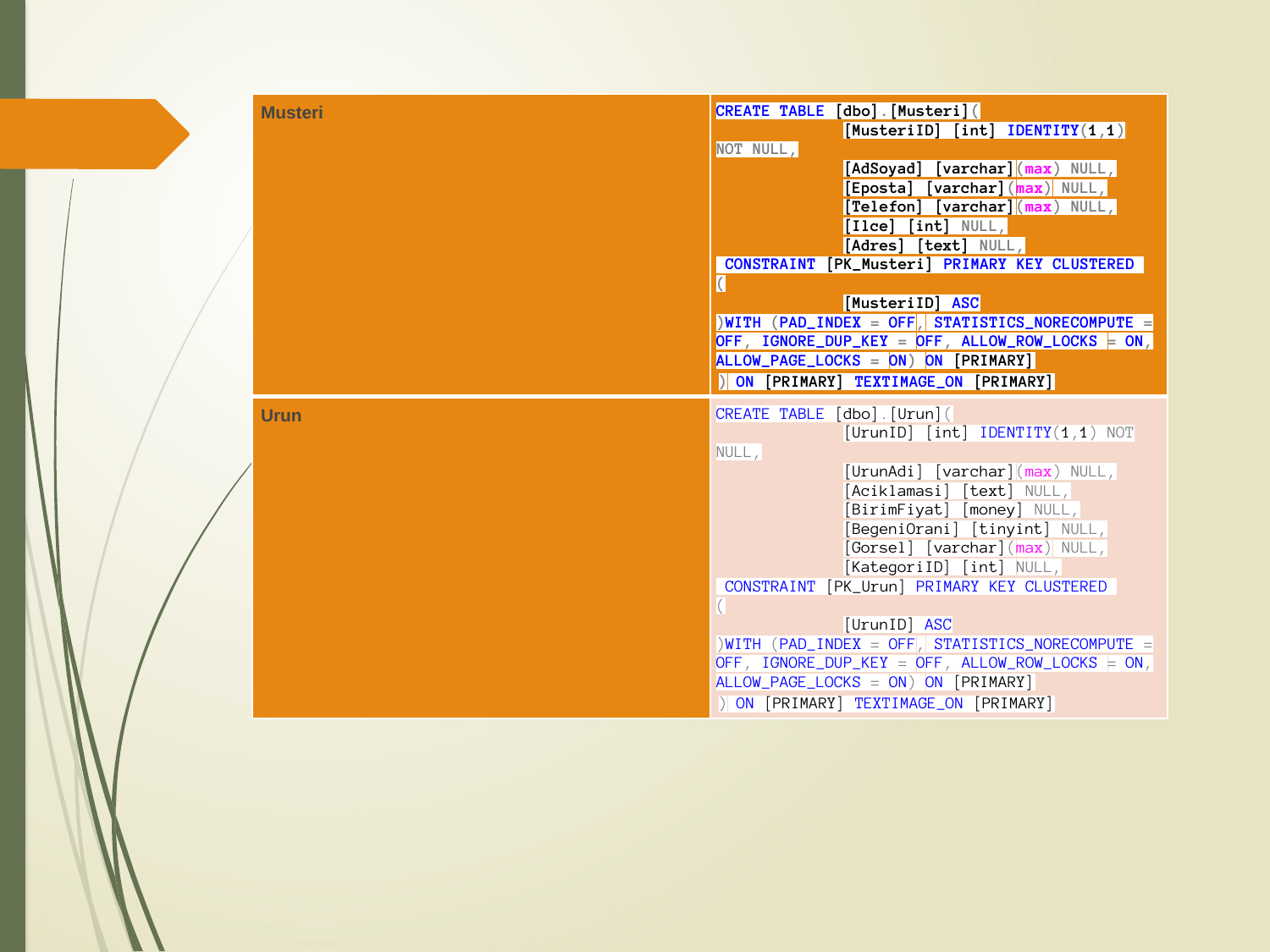

| Musteri | CREATE TABLE [dbo].[Musteri]( [MusteriID] [int] IDENTITY(1,1) NOT NULL, [AdSoyad] [varchar](max) NULL, [Eposta] [varchar](max) NULL, [Telefon] [varchar](max) NULL, [Ilce] [int] NULL, [Adres] [text] NULL, CONSTRAINT [PK\_Musteri] PRIMARY KEY CLUSTERED ( [MusteriID] ASC )WITH (PAD\_INDEX = OFF, STATISTICS\_NORECOMPUTE = OFF, IGNORE\_DUP\_KEY = OFF, ALLOW\_ROW\_LOCKS = ON, ALLOW\_PAGE\_LOCKS = ON) ON [PRIMARY] ) ON [PRIMARY] TEXTIMAGE\_ON [PRIMARY] |
| --- | --- |
| Urun | CREATE TABLE [dbo].[Urun]( [UrunID] [int] IDENTITY(1,1) NOT NULL, [UrunAdi] [varchar](max) NULL, [Aciklamasi] [text] NULL, [BirimFiyat] [money] NULL, [BegeniOrani] [tinyint] NULL, [Gorsel] [varchar](max) NULL, [KategoriID] [int] NULL, CONSTRAINT [PK\_Urun] PRIMARY KEY CLUSTERED ( [UrunID] ASC )WITH (PAD\_INDEX = OFF, STATISTICS\_NORECOMPUTE = OFF, IGNORE\_DUP\_KEY = OFF, ALLOW\_ROW\_LOCKS = ON, ALLOW\_PAGE\_LOCKS = ON) ON [PRIMARY] ) ON [PRIMARY] TEXTIMAGE\_ON [PRIMARY] |